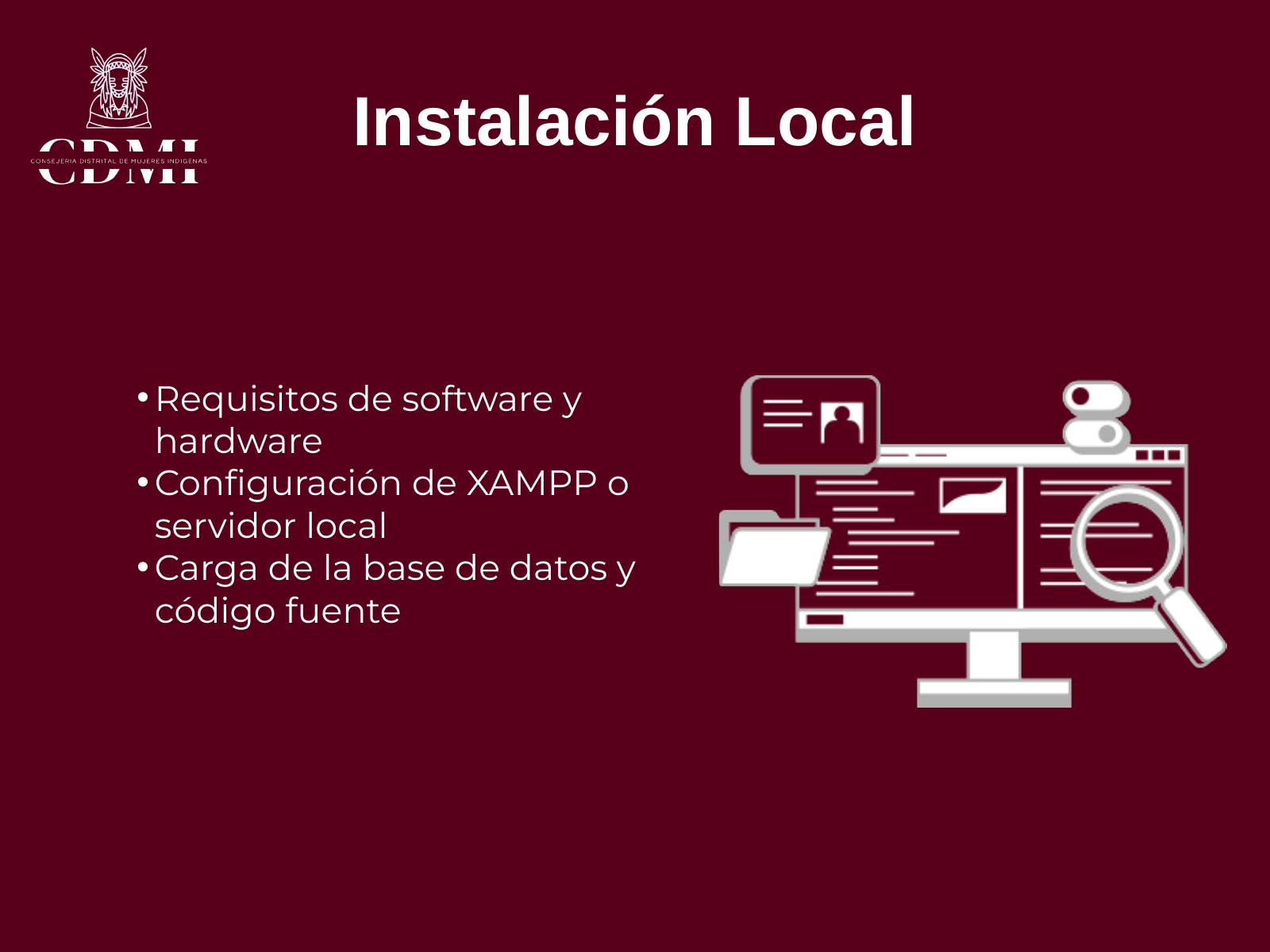

Instalación Local
Requisitos de software y hardware
Configuración de XAMPP o servidor local
Carga de la base de datos y código fuente